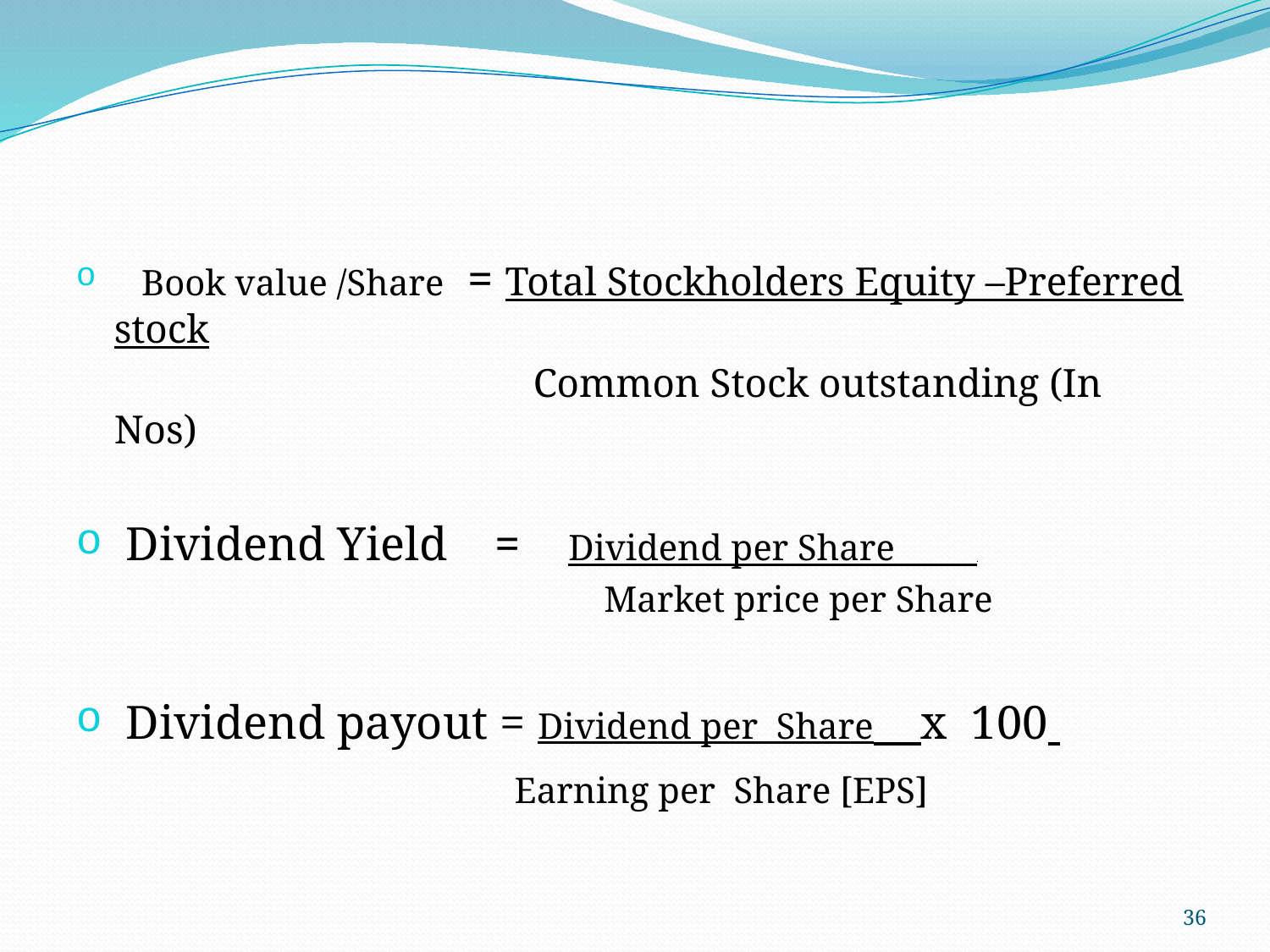

Book value /Share  = Total Stockholders Equity –Preferred stock
                                             Common Stock outstanding (In Nos)

 Dividend Yield    =    Dividend per Share         .
                                                          Market price per Share

 Dividend payout = Dividend per  Share    x  100
                                     Earning per  Share [EPS]

36